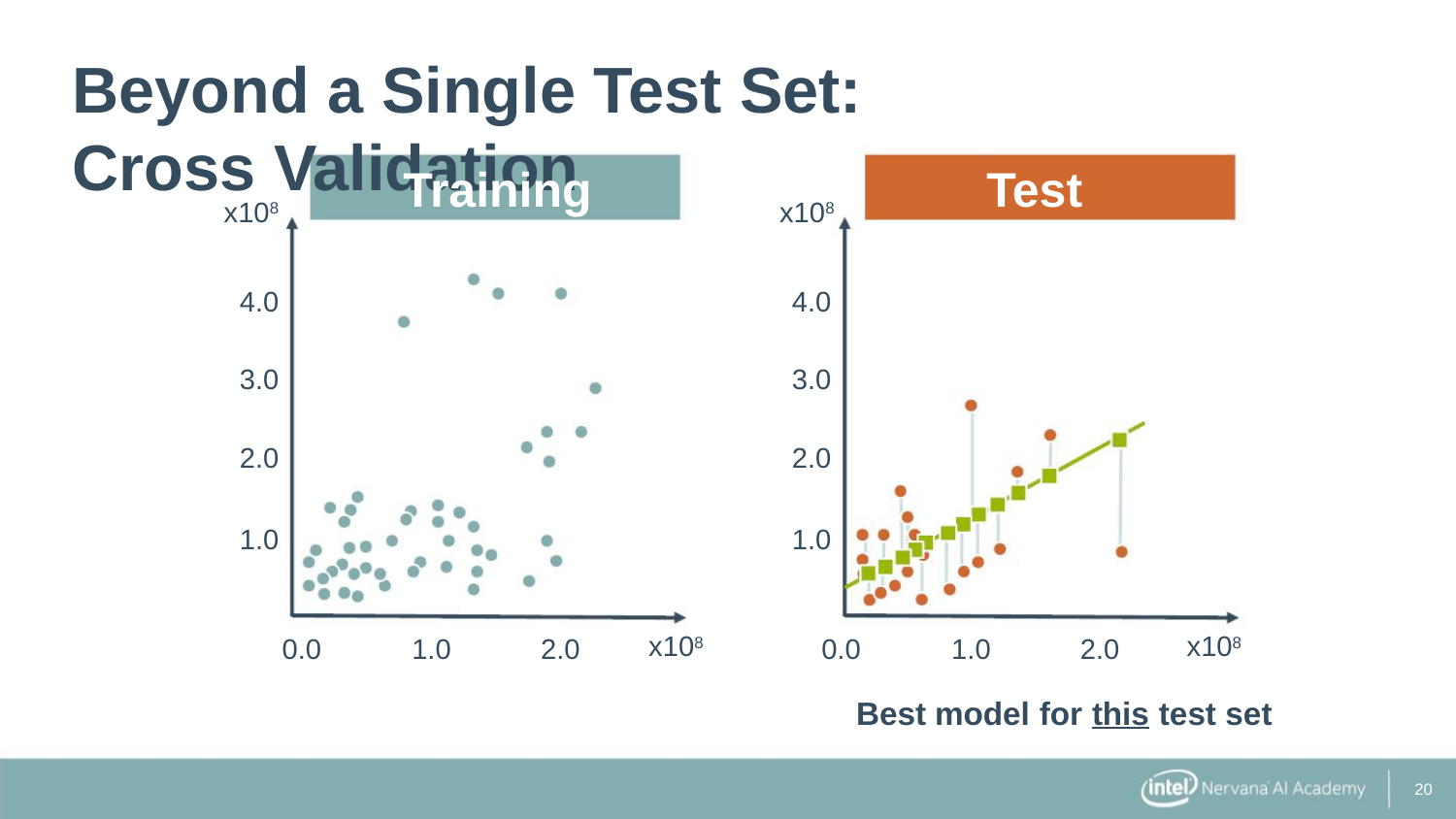

Beyond a Single Test Set: Cross Validation
Training data
Test data
x108
x108
4.0
3.0
2.0
1.0
4.0
3.0
2.0
1.0
x108
x108
0.0
1.0
2.0
0.0
1.0
2.0
Best model for this test set
20